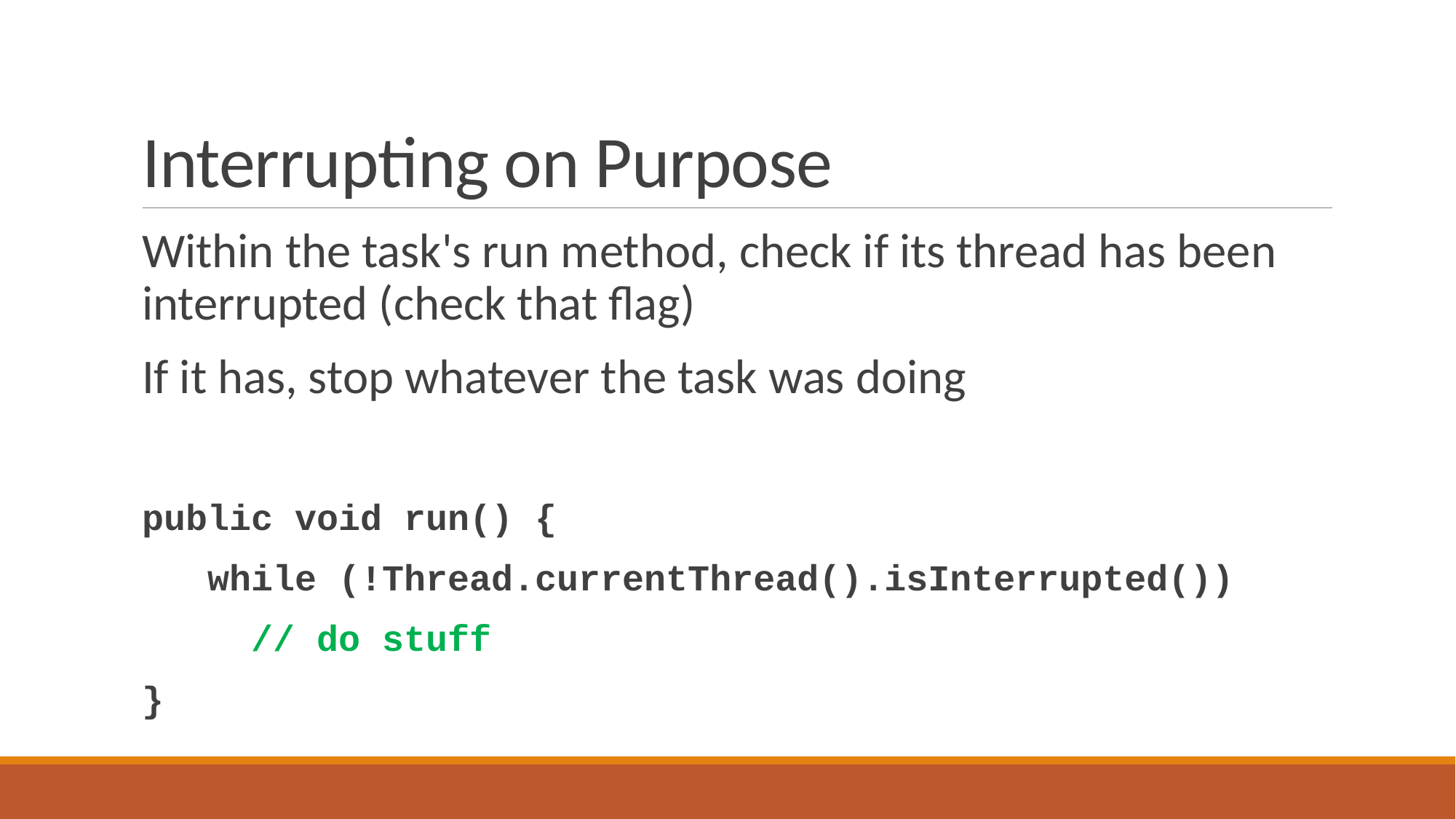

# Interrupting on Purpose
Within the task's run method, check if its thread has been interrupted (check that flag)
If it has, stop whatever the task was doing

public void run() {
   while (!Thread.currentThread().isInterrupted())
     // do stuff
}